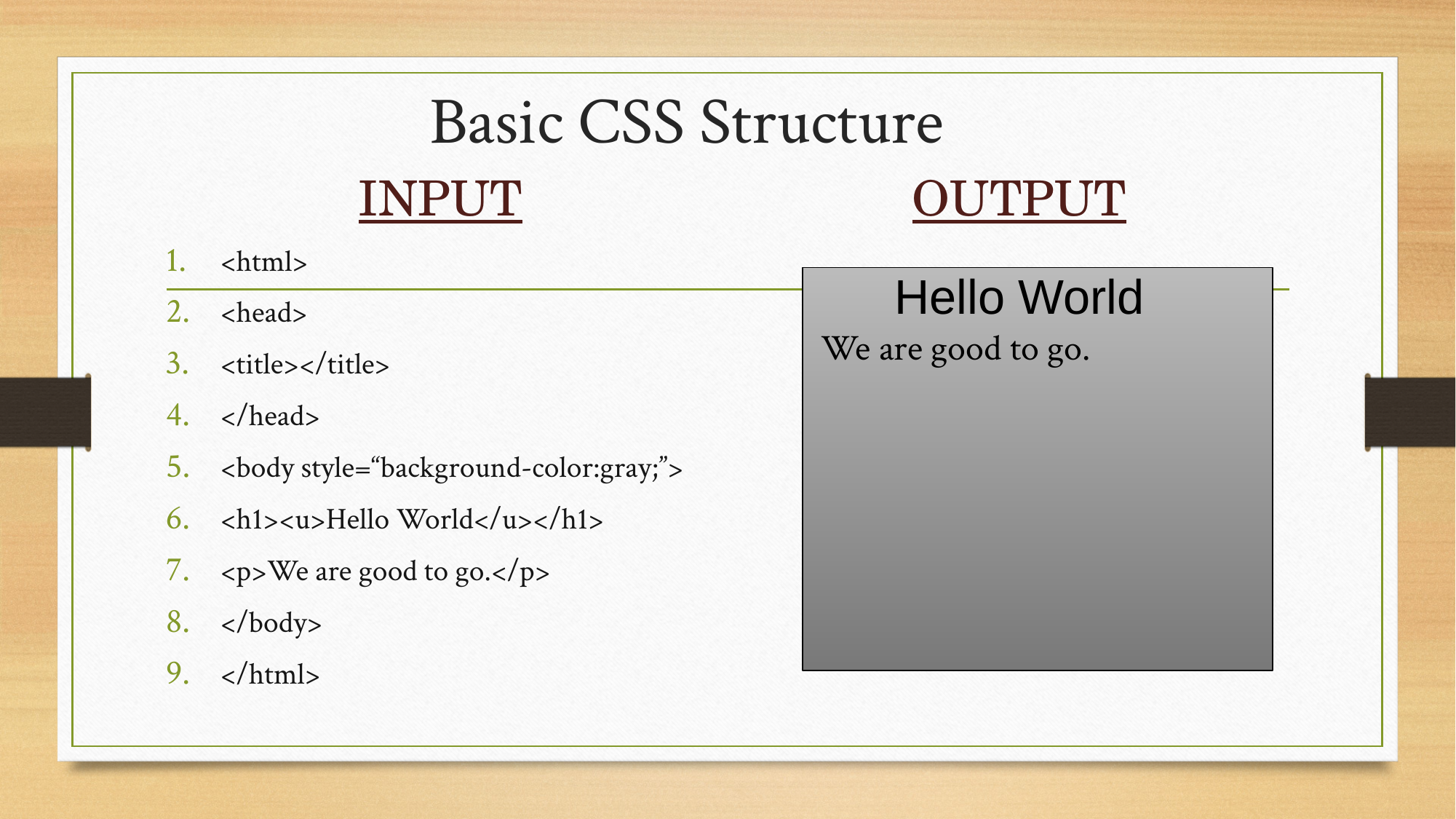

# Basic CSS Structure
 INPUT
<html>
<head>
<title></title>
</head>
<body style=“background-color:gray;”>
<h1><u>Hello World</u></h1>
<p>We are good to go.</p>
</body>
</html>
OUTPUT

        Hello World
 We are good to go.